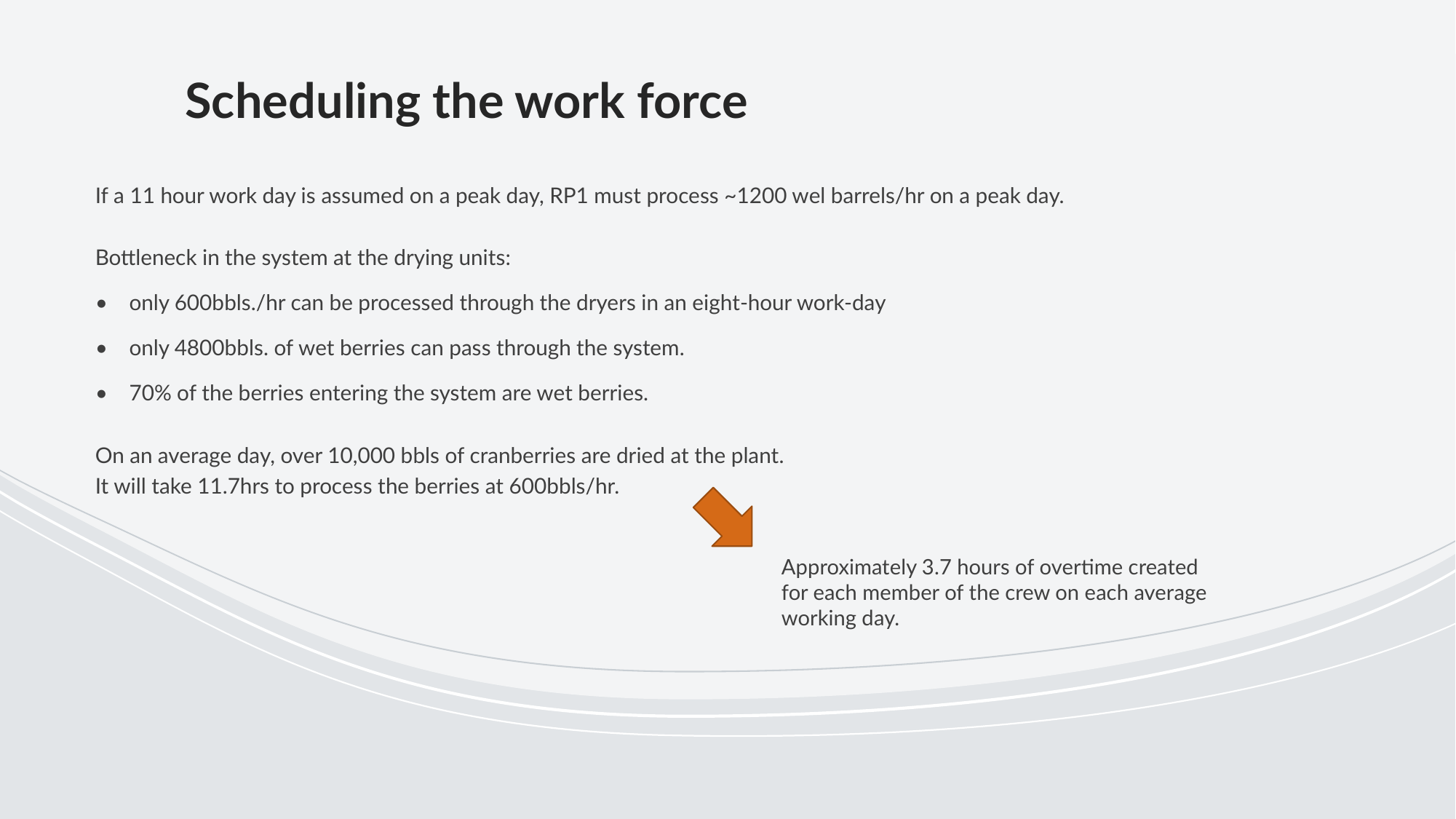

# Scheduling the work force
If a 11 hour work day is assumed on a peak day, RP1 must process ~1200 wel barrels/hr on a peak day.

Bottleneck in the system at the drying units:
only 600bbls./hr can be processed through the dryers in an eight-hour work-day
only 4800bbls. of wet berries can pass through the system.
70% of the berries entering the system are wet berries.

On an average day, over 10,000 bbls of cranberries are dried at the plant.
It will take 11.7hrs to process the berries at 600bbls/hr.

Approximately 3.7 hours of overtime created for each member of the crew on each average working day.